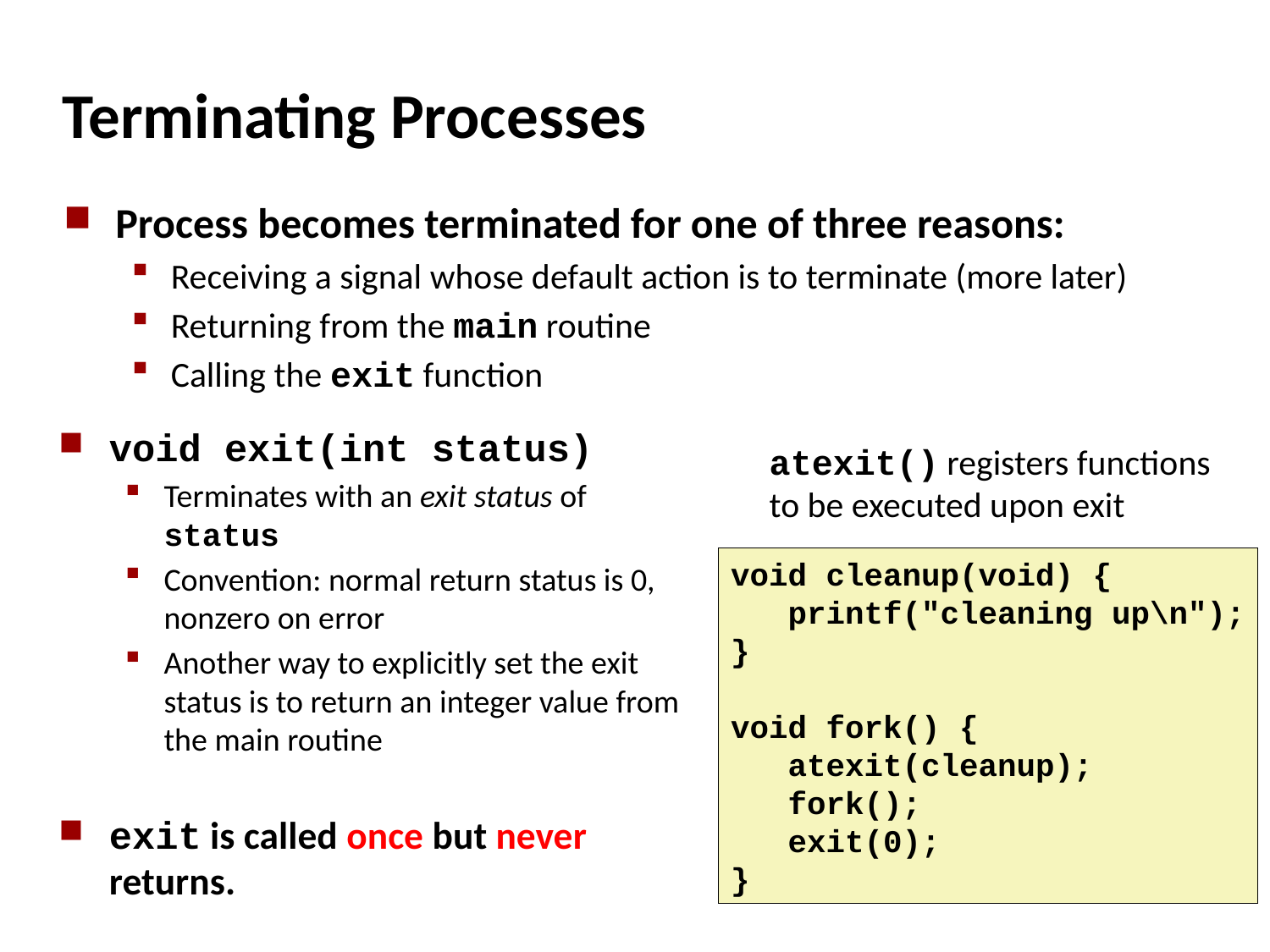

# Terminating Processes
Process becomes terminated for one of three reasons:
Receiving a signal whose default action is to terminate (more later)
Returning from the main routine
Calling the exit function

void exit(int status)
Terminates with an exit status of status
Convention: normal return status is 0, nonzero on error
Another way to explicitly set the exit status is to return an integer value from the main routine

exit is called once but never returns.

atexit() registers functions to be executed upon exit
void cleanup(void) {
   printf("cleaning up\n");
}

void fork() {
   atexit(cleanup);
   fork();
   exit(0);
}